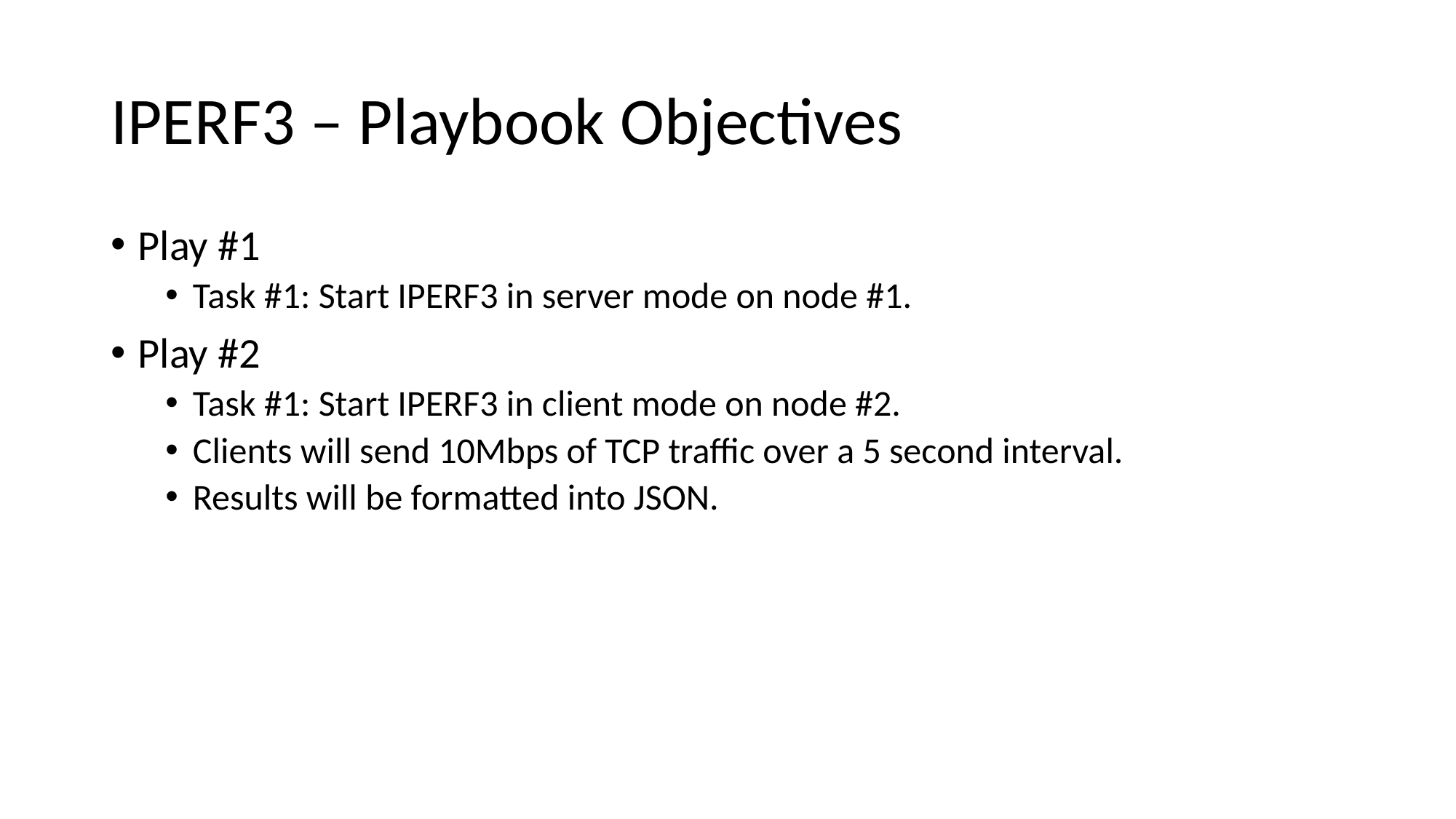

# IPERF3 – Playbook Objectives
Play #1
Task #1: Start IPERF3 in server mode on node #1.
Play #2
Task #1: Start IPERF3 in client mode on node #2.
Clients will send 10Mbps of TCP traffic over a 5 second interval.
Results will be formatted into JSON.